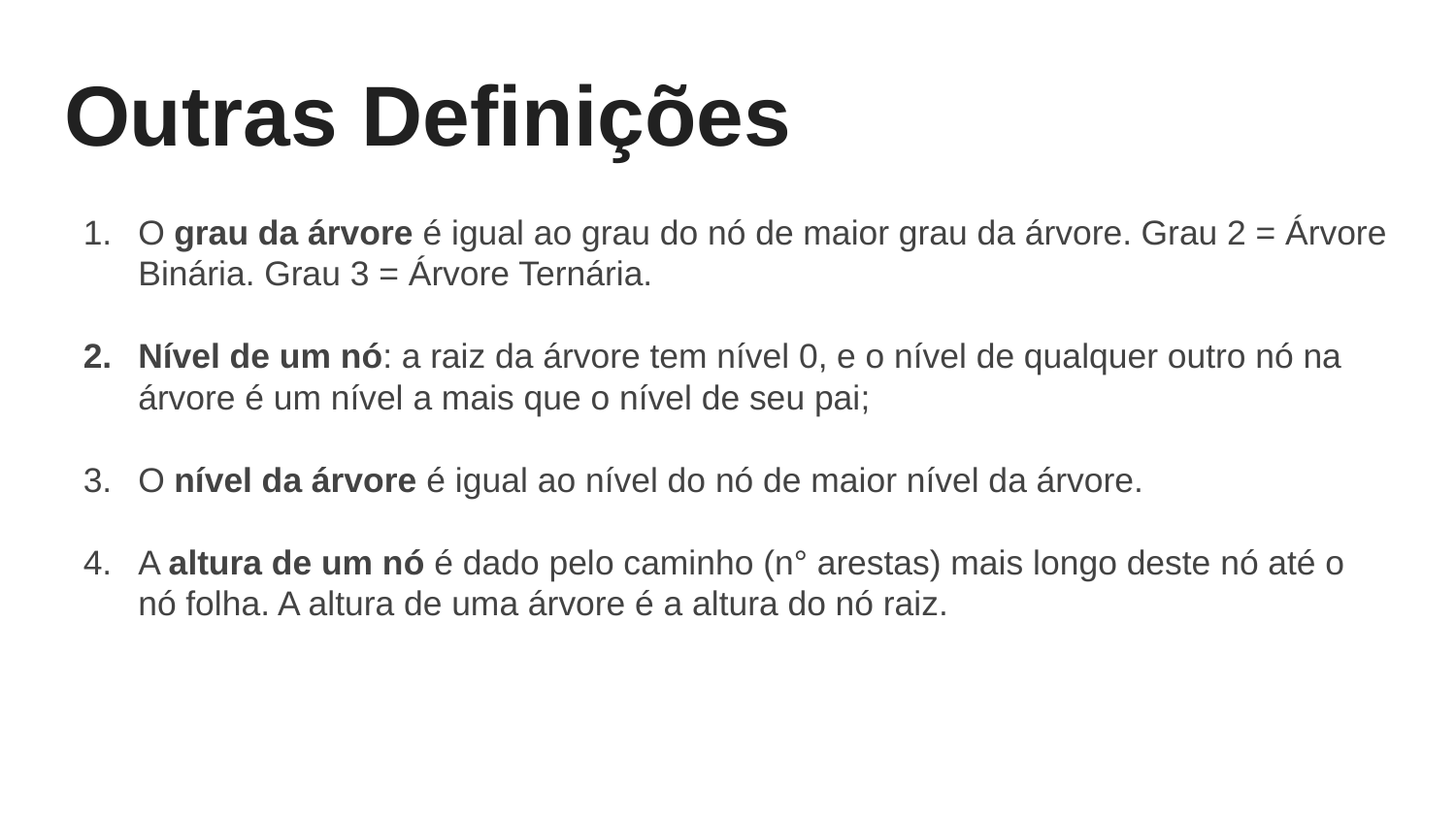

# Outras Definições

O grau da árvore é igual ao grau do nó de maior grau da árvore. Grau 2 = Árvore Binária. Grau 3 = Árvore Ternária.

Nível de um nó: a raiz da árvore tem nível 0, e o nível de qualquer outro nó na árvore é um nível a mais que o nível de seu pai;

O nível da árvore é igual ao nível do nó de maior nível da árvore.

A altura de um nó é dado pelo caminho (n° arestas) mais longo deste nó até o nó folha. A altura de uma árvore é a altura do nó raiz.